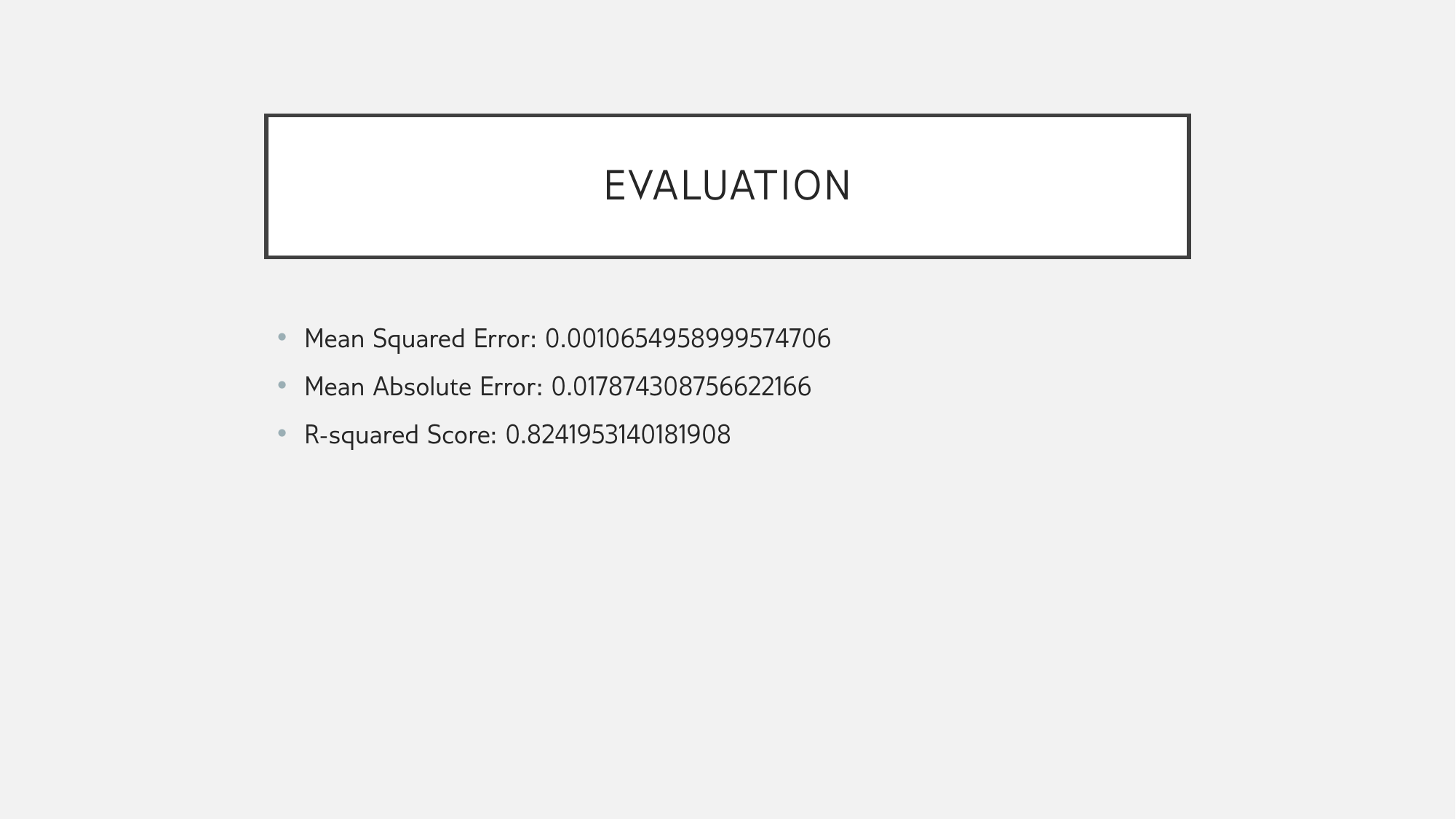

# Evaluation
Mean Squared Error: 0.0010654958999574706
Mean Absolute Error: 0.017874308756622166
R-squared Score: 0.8241953140181908